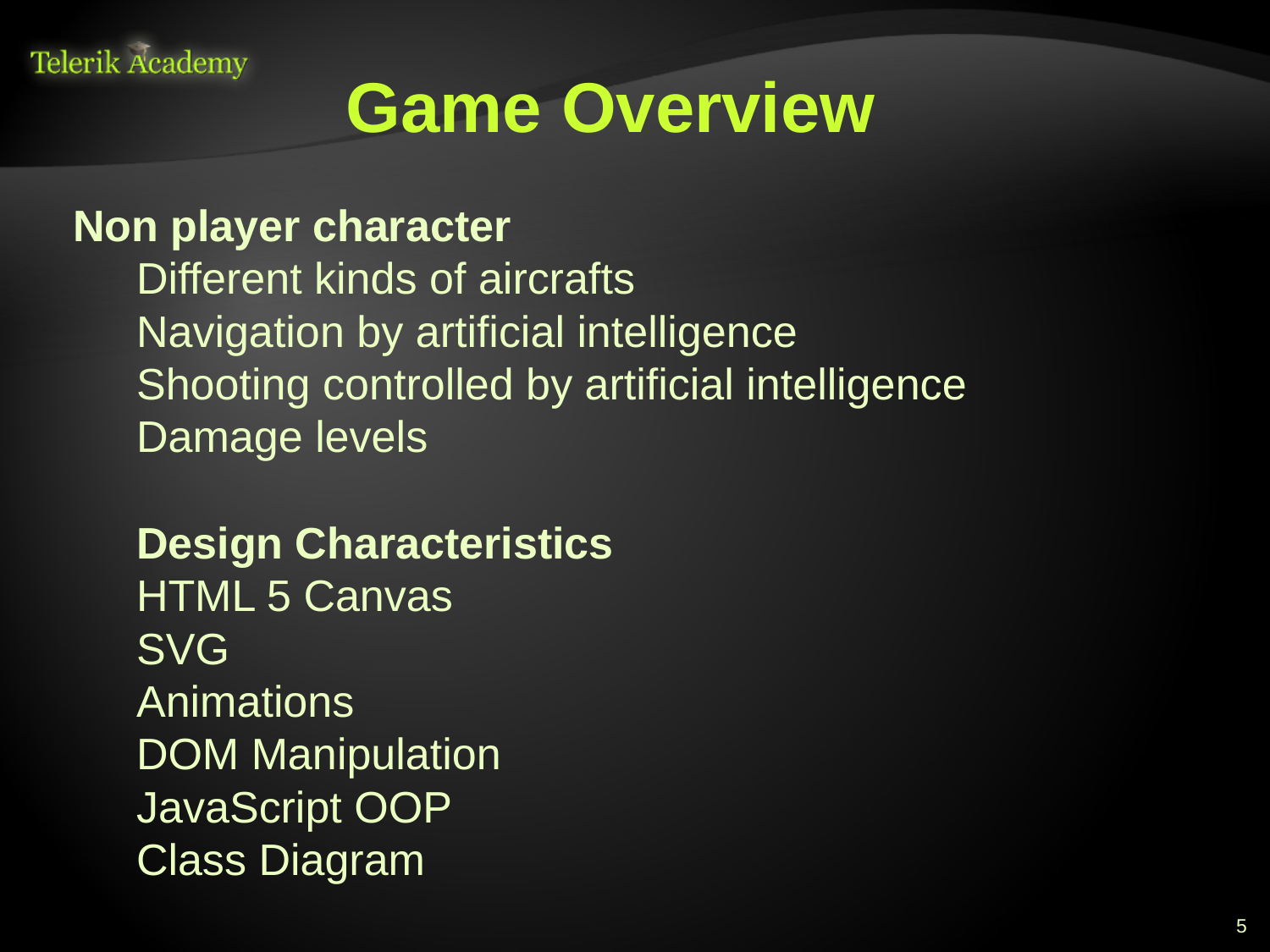

Game Overview

Non player character
Different kinds of aircrafts
Navigation by artificial intelligence
Shooting controlled by artificial intelligence
Damage levels

Design Characteristics
HTML 5 Canvas
SVG
Animations
DOM Manipulation
JavaScript OOP
Class Diagram
5